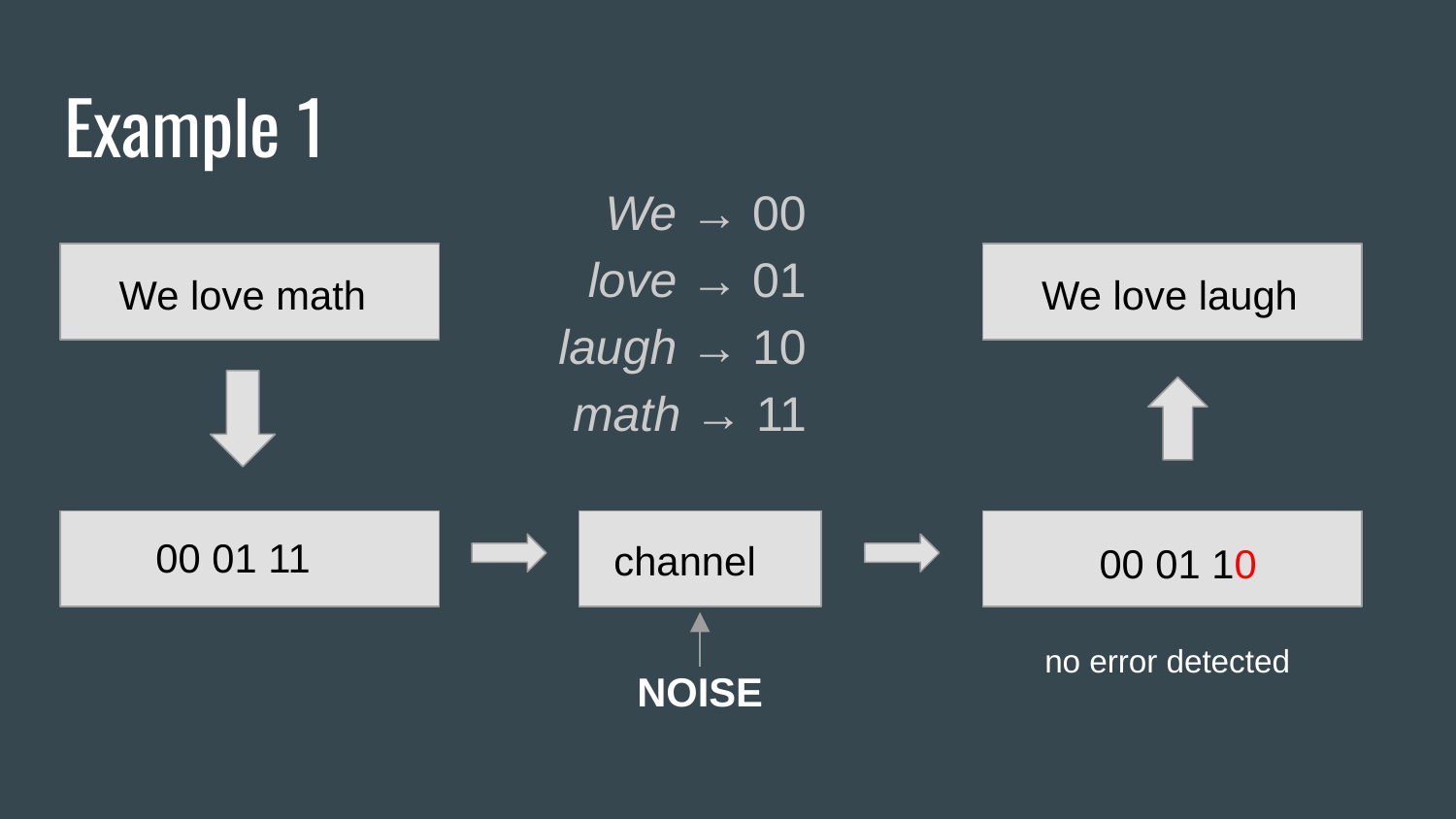

# Example 1
We → 00
love → 01
laugh → 10
math → 11

We love math
We love laugh

00 01 11
channel
00 01 10

no error detected
NOISE